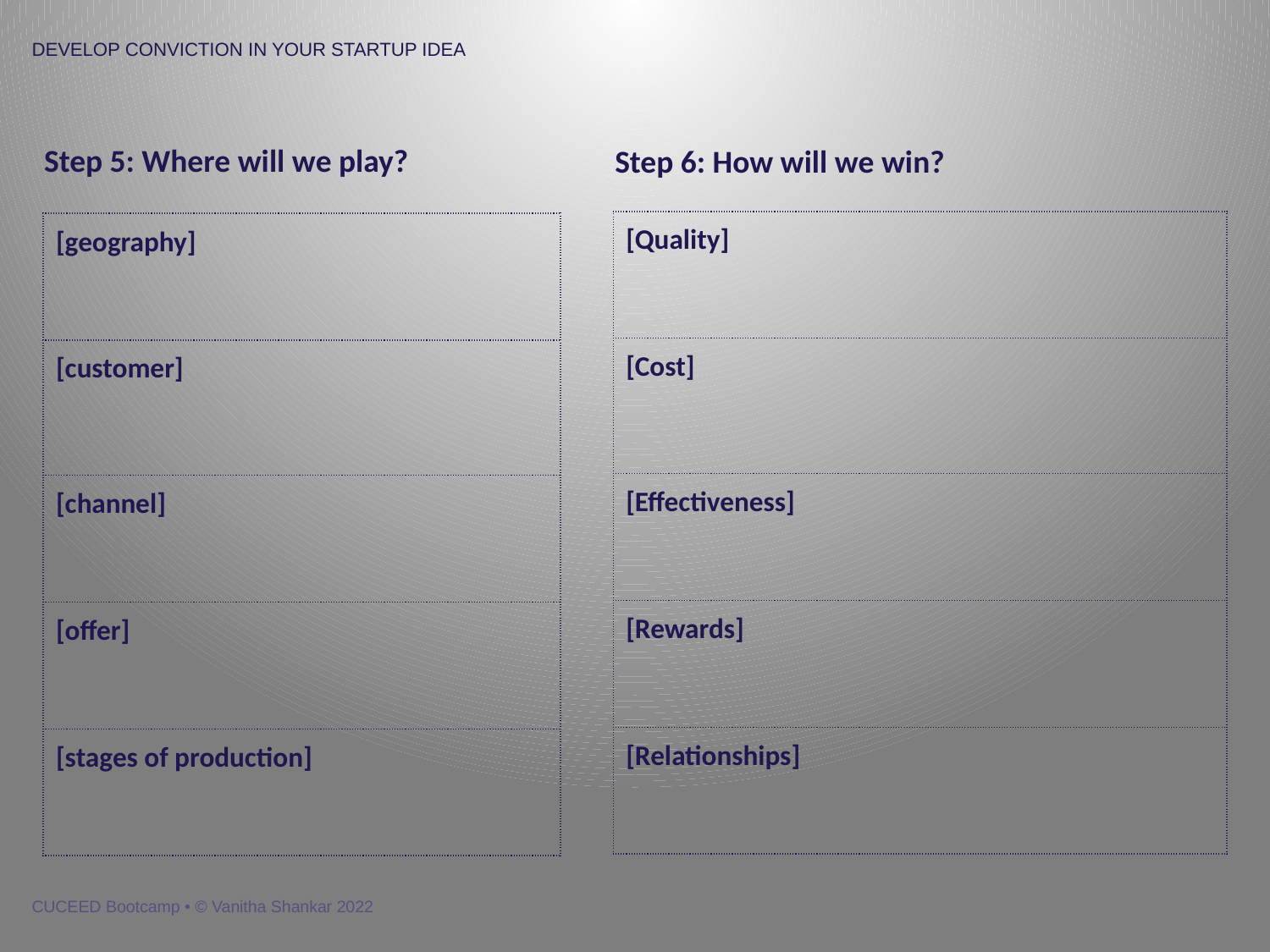

Step 5: Where will we play?
Step 6: How will we win?
| [Quality] |
| --- |
| [Cost] |
| [Effectiveness] |
| [Rewards] |
| [Relationships] |
| [geography] |
| --- |
| [customer] |
| [channel] |
| [offer] |
| [stages of production] |